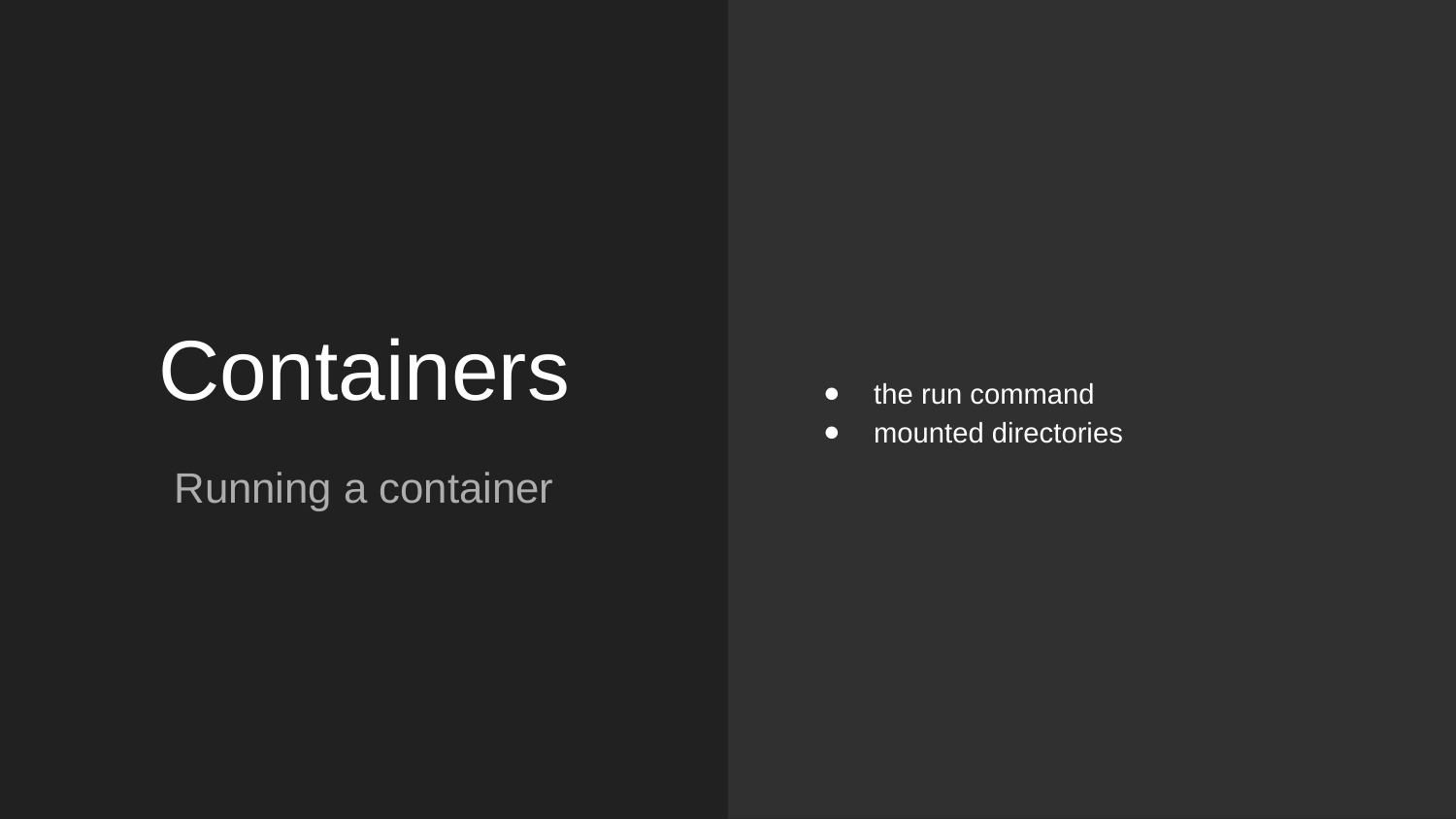

the run command
mounted directories
# Containers
Running a container